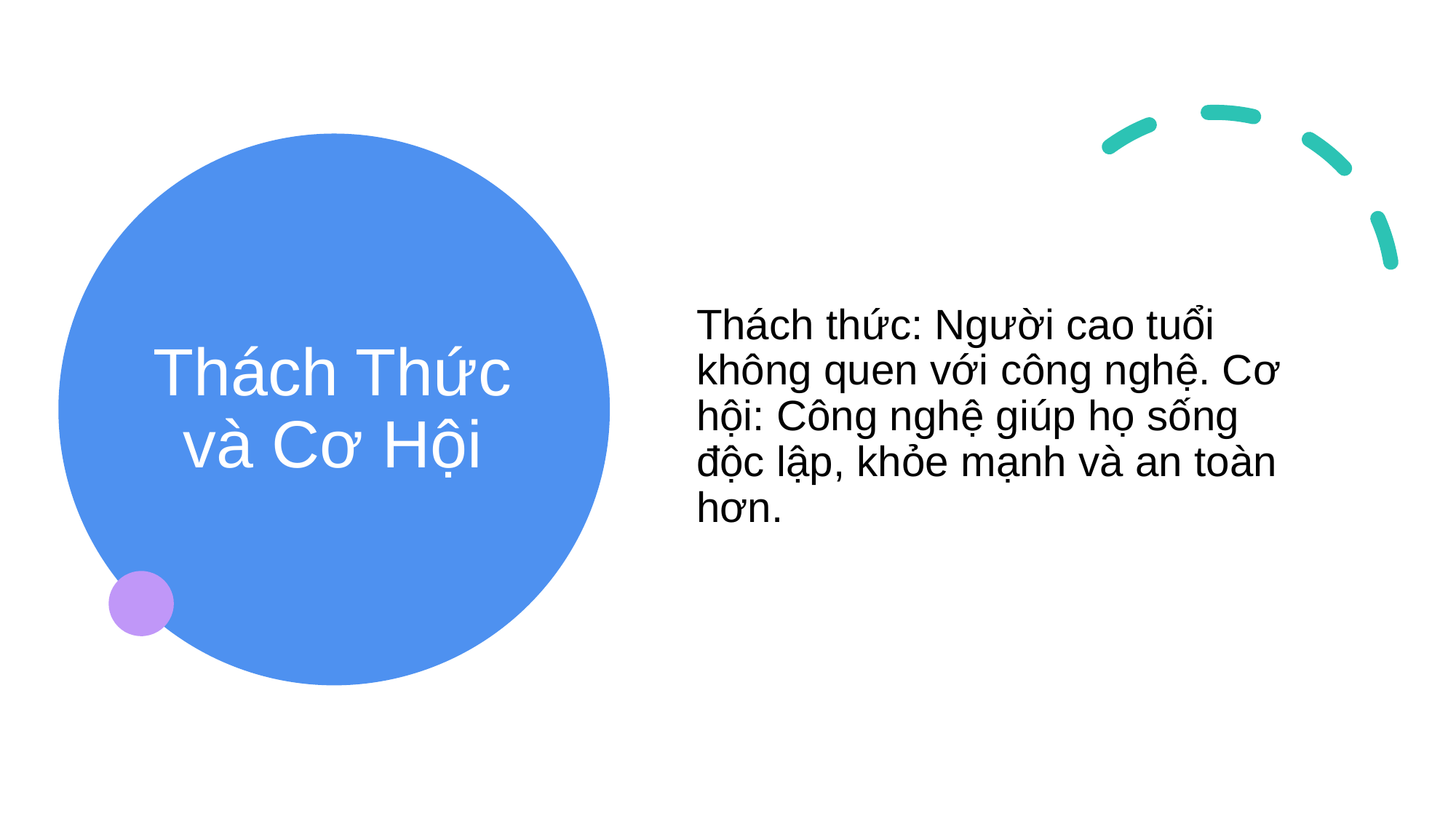

# Thách Thức và Cơ Hội
Thách thức: Người cao tuổi không quen với công nghệ. Cơ hội: Công nghệ giúp họ sống độc lập, khỏe mạnh và an toàn hơn.